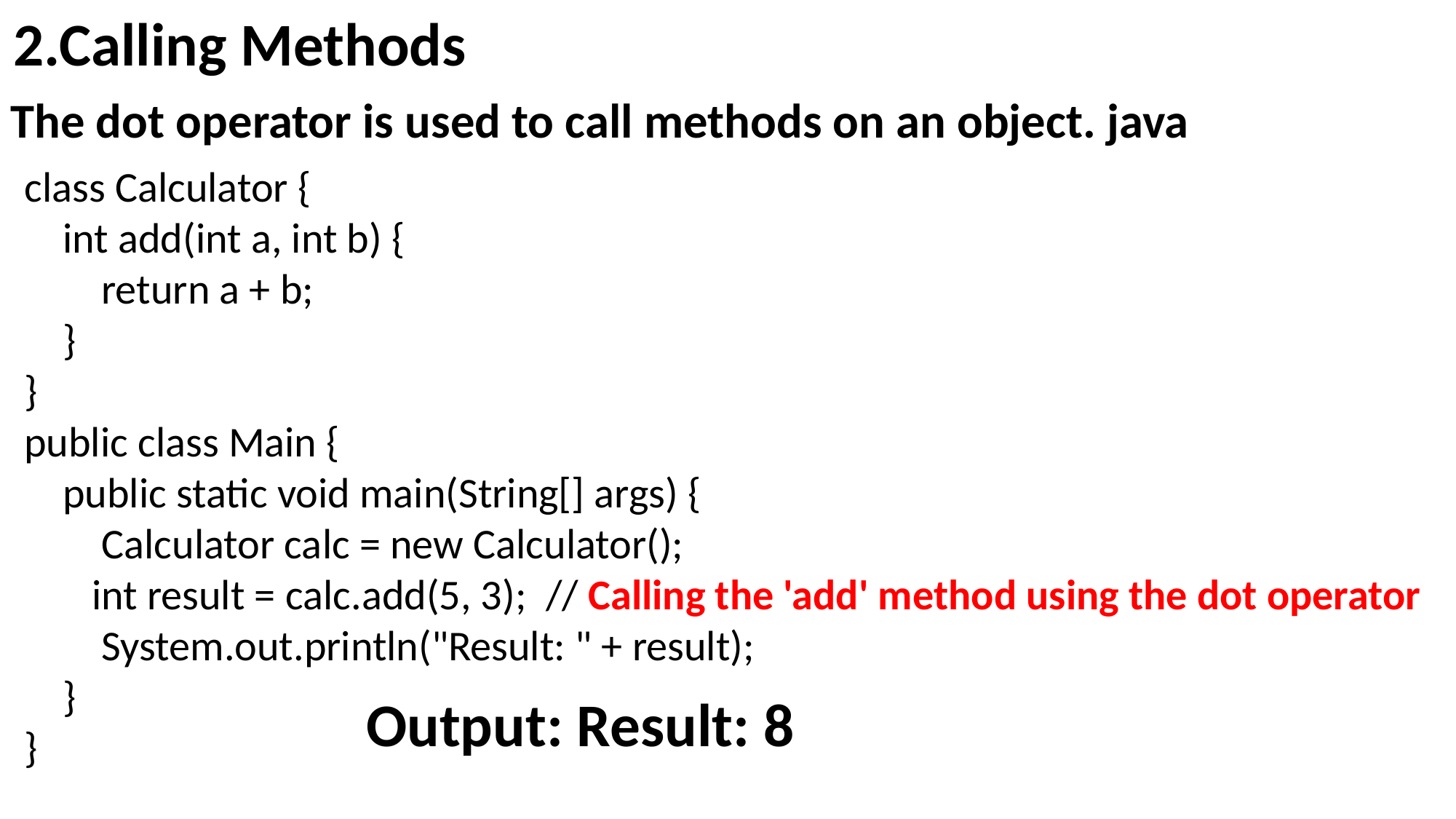

2.Calling Methods
Result: 8
The dot operator is used to call methods on an object. java
class Calculator {
    int add(int a, int b) {
        return a + b;
    }
}
public class Main {
    public static void main(String[] args) {
        Calculator calc = new Calculator();
       int result = calc.add(5, 3);  // Calling the 'add' method using the dot operator
        System.out.println("Result: " + result);
    }
}
Output: Result: 8